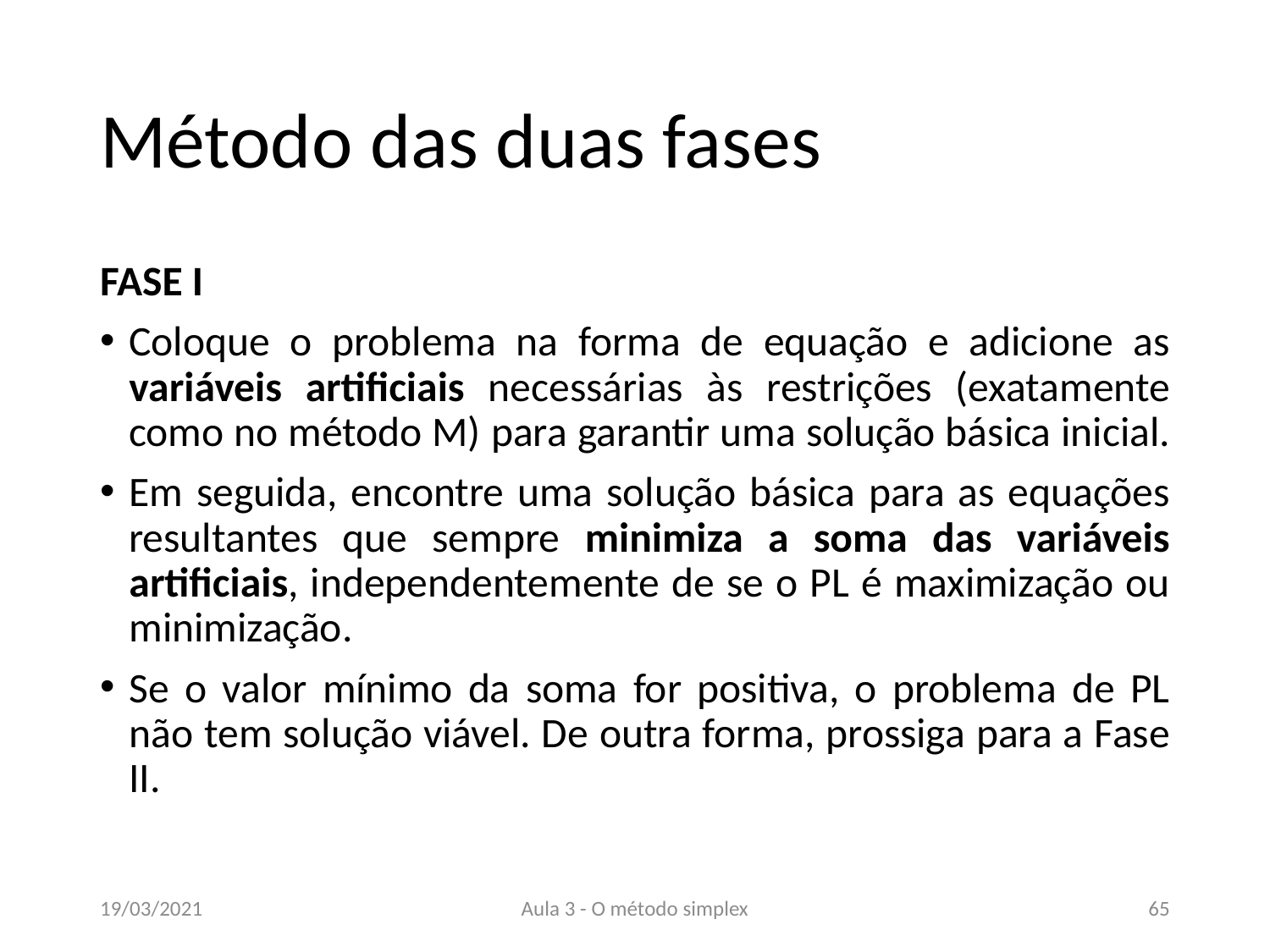

# Método das duas fases
FASE I
Coloque o problema na forma de equação e adicione as variáveis artificiais necessárias às restrições (exatamente como no método M) para garantir uma solução básica inicial.
Em seguida, encontre uma solução básica para as equações resultantes que sempre minimiza a soma das variáveis artificiais, independentemente de se o PL é maximização ou minimização.
Se o valor mínimo da soma for positiva, o problema de PL não tem solução viável. De outra forma, prossiga para a Fase II.
19/03/2021
Aula 3 - O método simplex
65